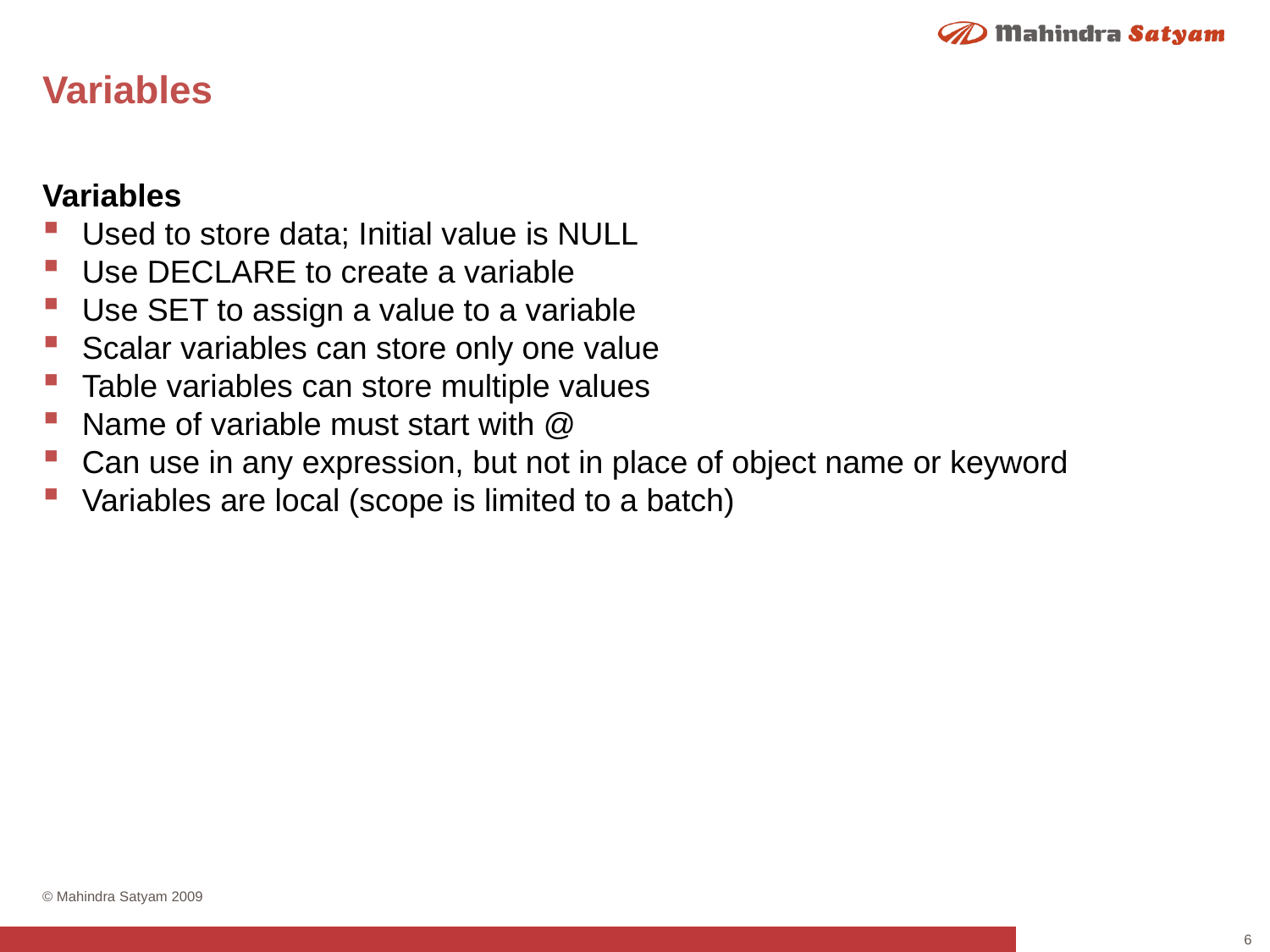

# Variables
Variables
Used to store data; Initial value is NULL
Use DECLARE to create a variable
Use SET to assign a value to a variable
Scalar variables can store only one value
Table variables can store multiple values
Name of variable must start with @
Can use in any expression, but not in place of object name or keyword
Variables are local (scope is limited to a batch)